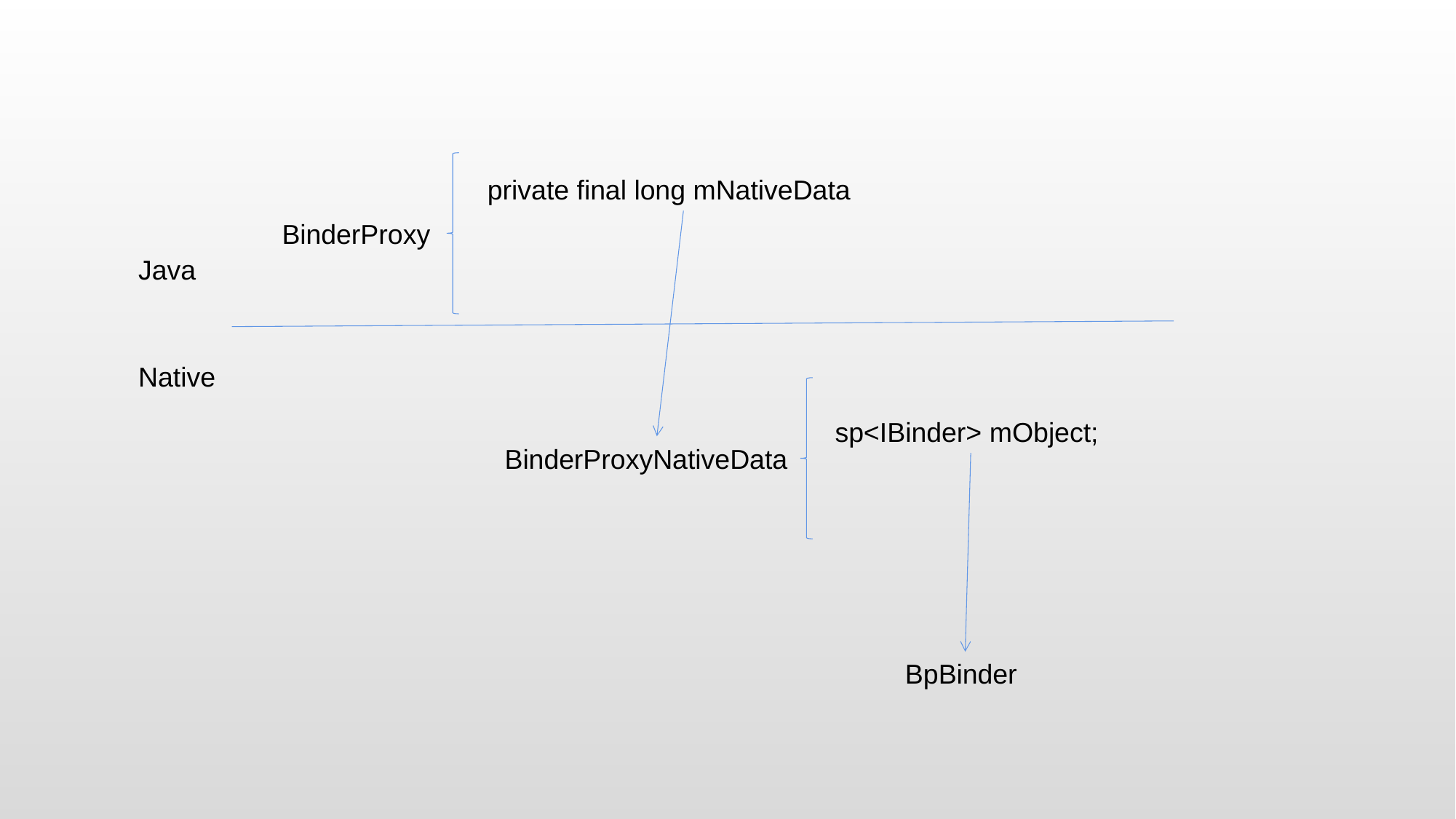

private final long mNativeData
BinderProxy
Java
Native

sp<IBinder> mObject;
BinderProxyNativeData
BpBinder